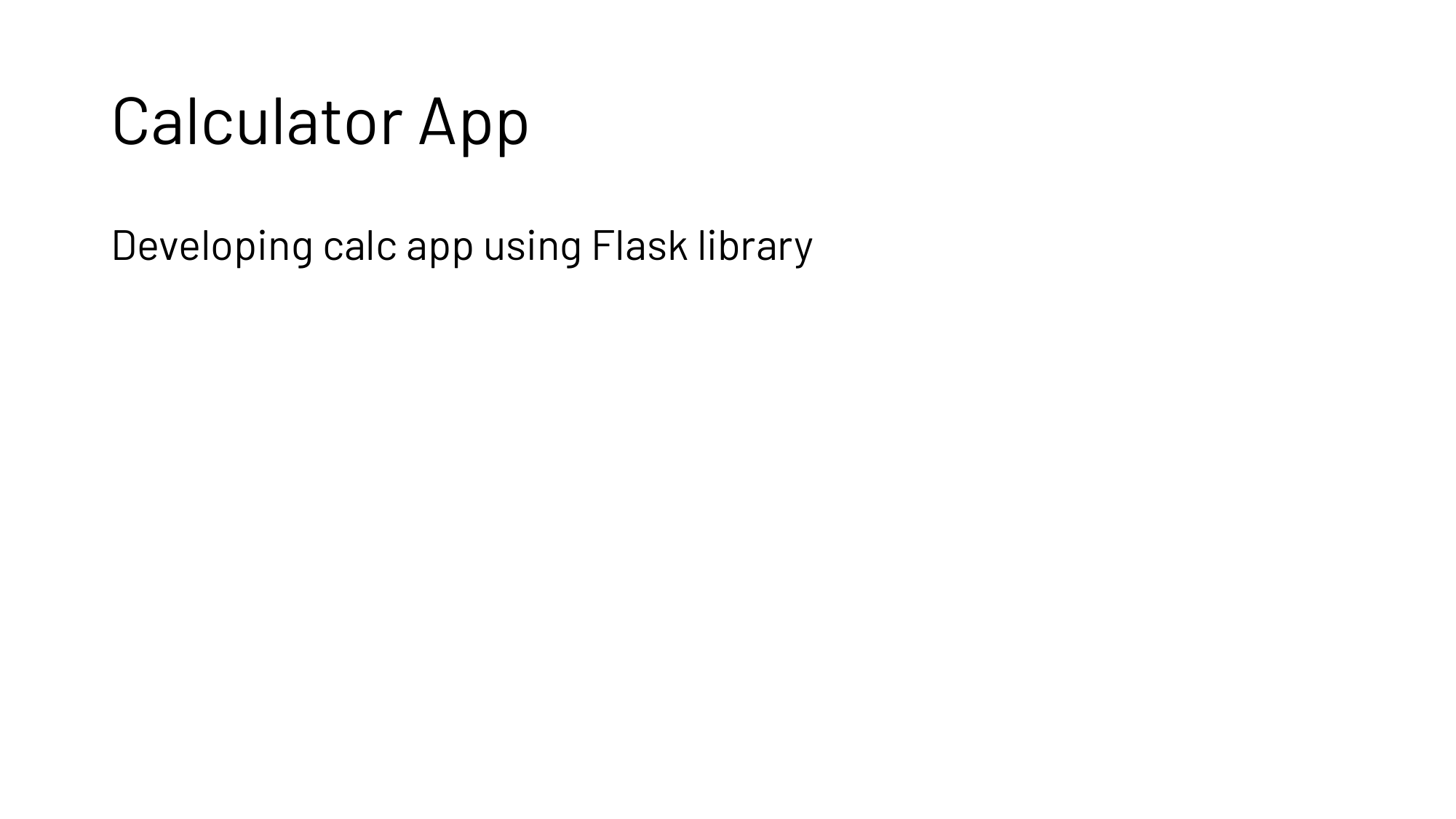

# Calculator App
Developing calc app using Flask library